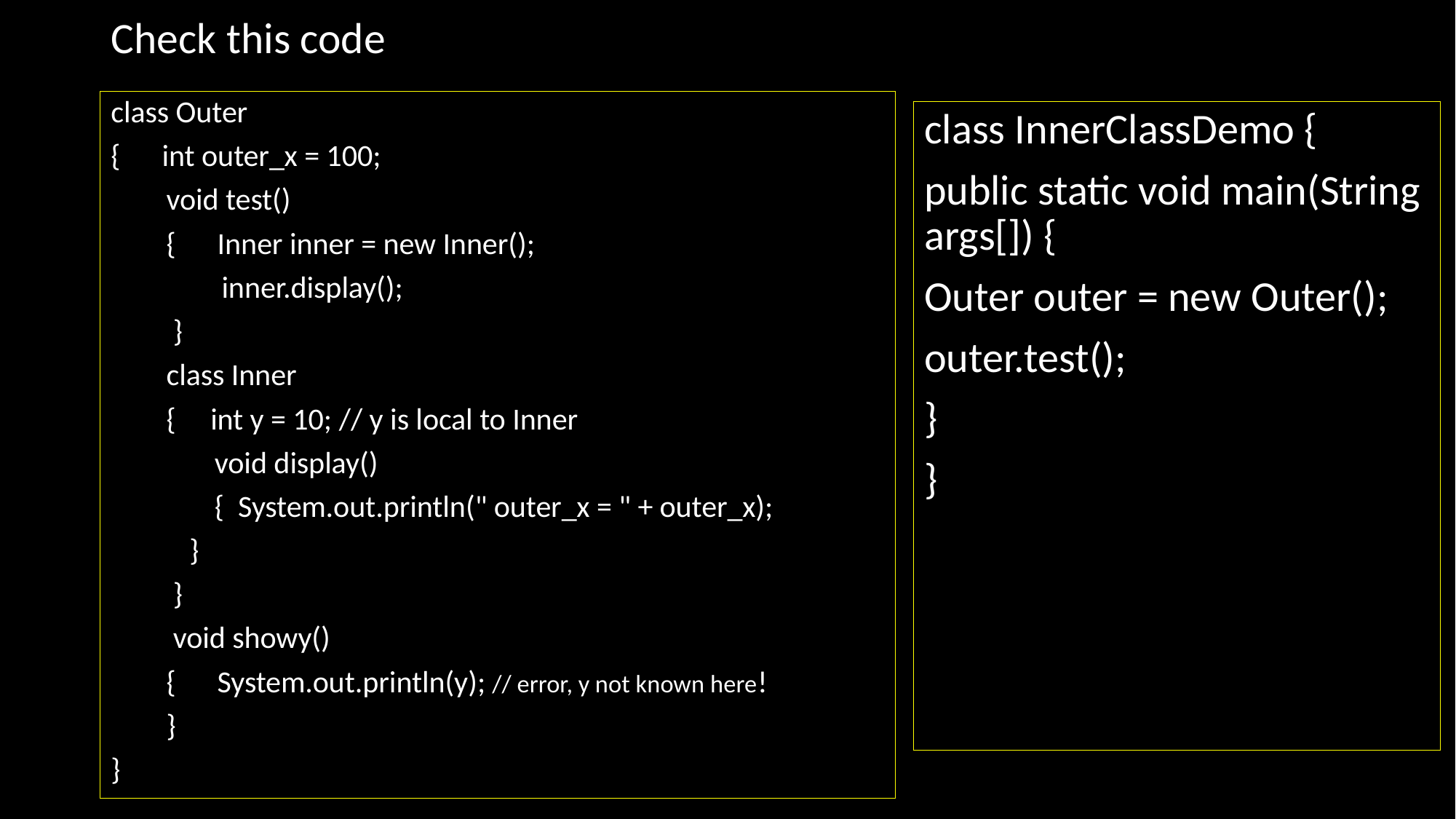

# Check this code
class Outer
{      int outer_x = 100;
        void test()
        {      Inner inner = new Inner();
                inner.display();
         }
        class Inner
        {     int y = 10; // y is local to Inner
               void display()
               {  System.out.println(" outer_x = " + outer_x);
	}
         }
         void showy()
        {      System.out.println(y); // error, y not known here!
        }
}
class InnerClassDemo {
public static void main(String args[]) {
Outer outer = new Outer();
outer.test();
}
}